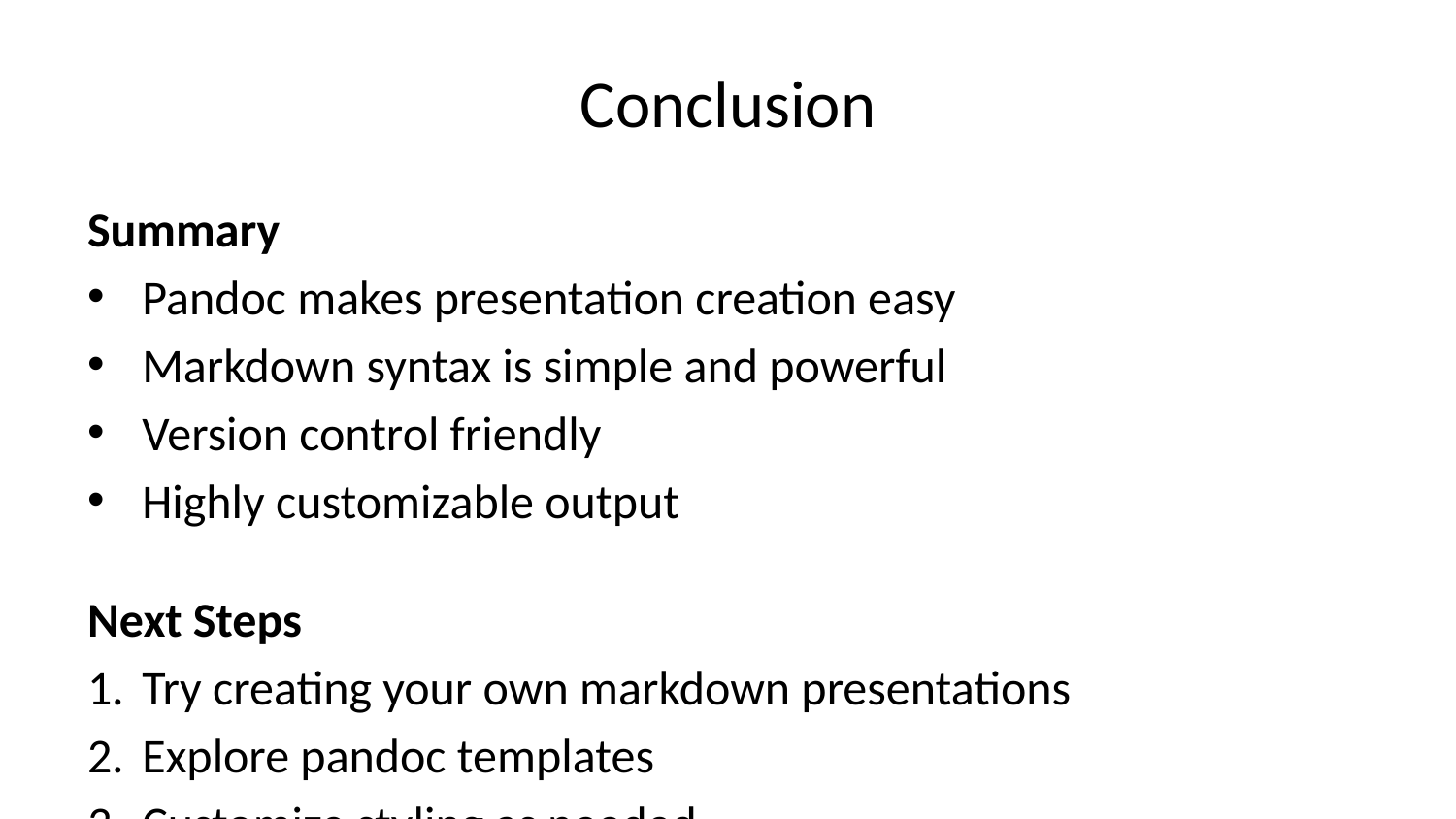

# Conclusion
Summary
Pandoc makes presentation creation easy
Markdown syntax is simple and powerful
Version control friendly
Highly customizable output
Next Steps
Try creating your own markdown presentations
Explore pandoc templates
Customize styling as needed